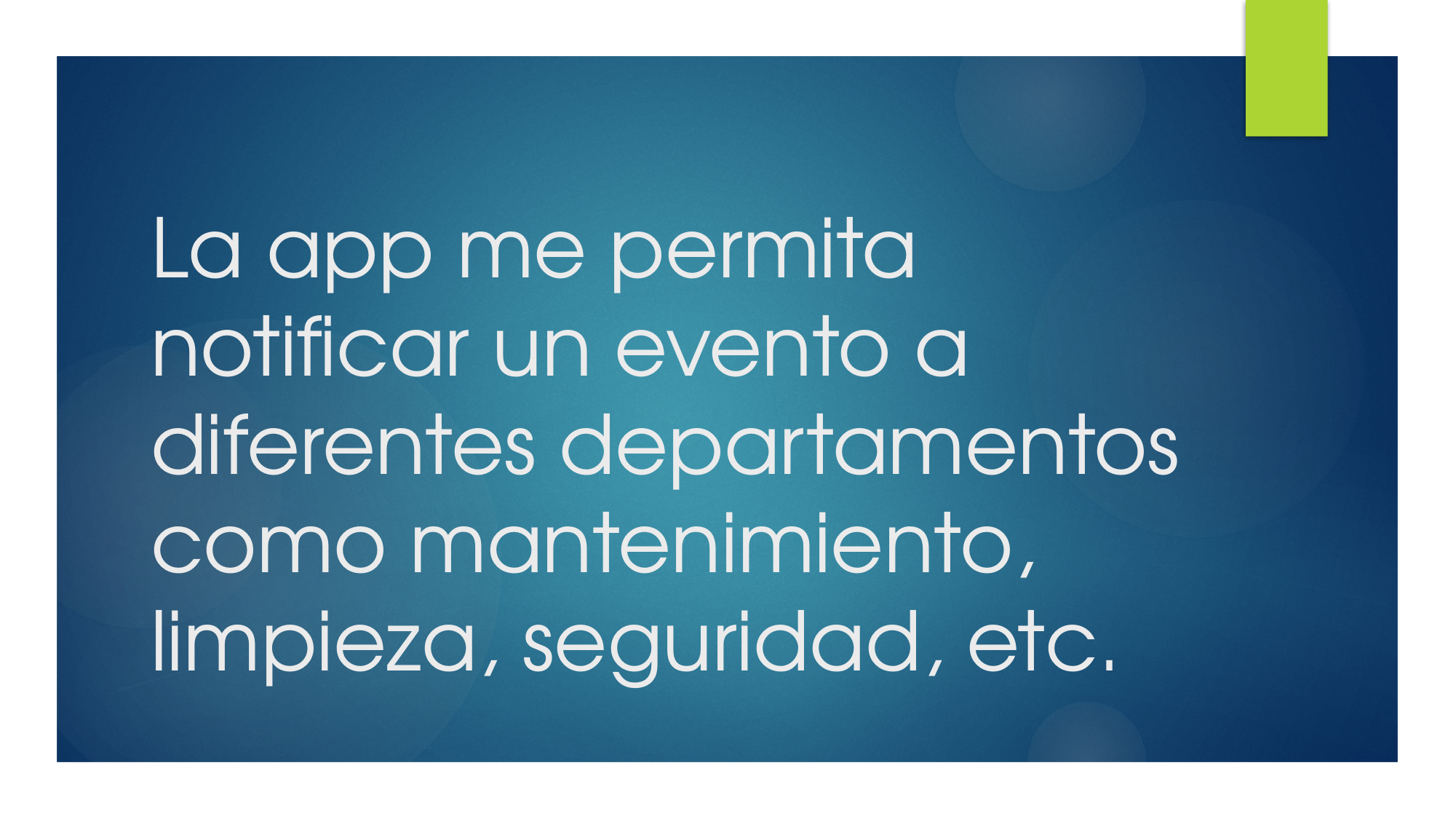

# La app me permita notificar un evento a diferentes departamentos como mantenimiento, limpieza, seguridad, etc.